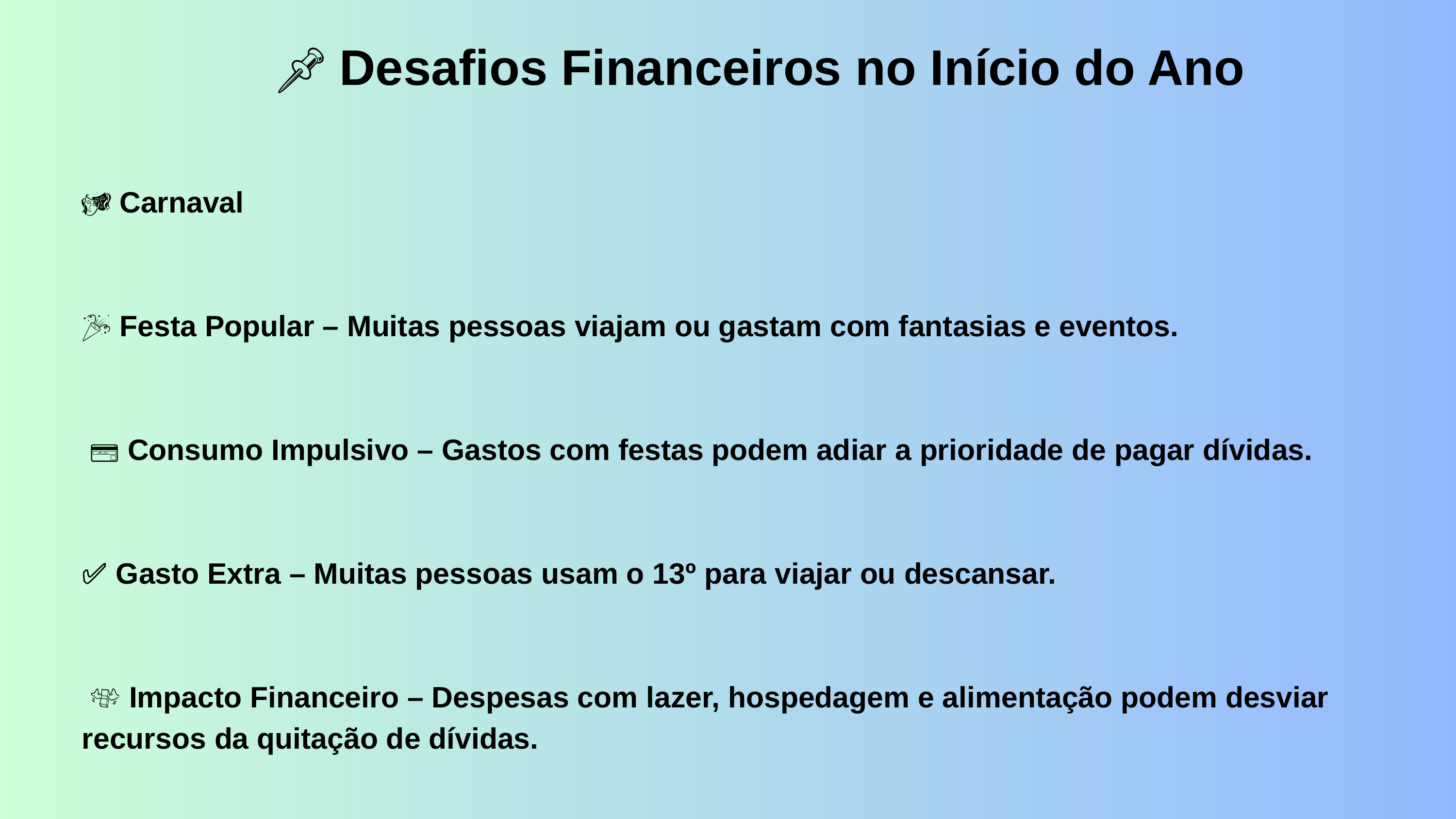

📌 Desafios Financeiros no Início do Ano

🎭 Carnaval

🎉 Festa Popular – Muitas pessoas viajam ou gastam com fantasias e eventos.

 💳 Consumo Impulsivo – Gastos com festas podem adiar a prioridade de pagar dívidas.

✅ Gasto Extra – Muitas pessoas usam o 13º para viajar ou descansar.

 💸 Impacto Financeiro – Despesas com lazer, hospedagem e alimentação podem desviar recursos da quitação de dívidas.